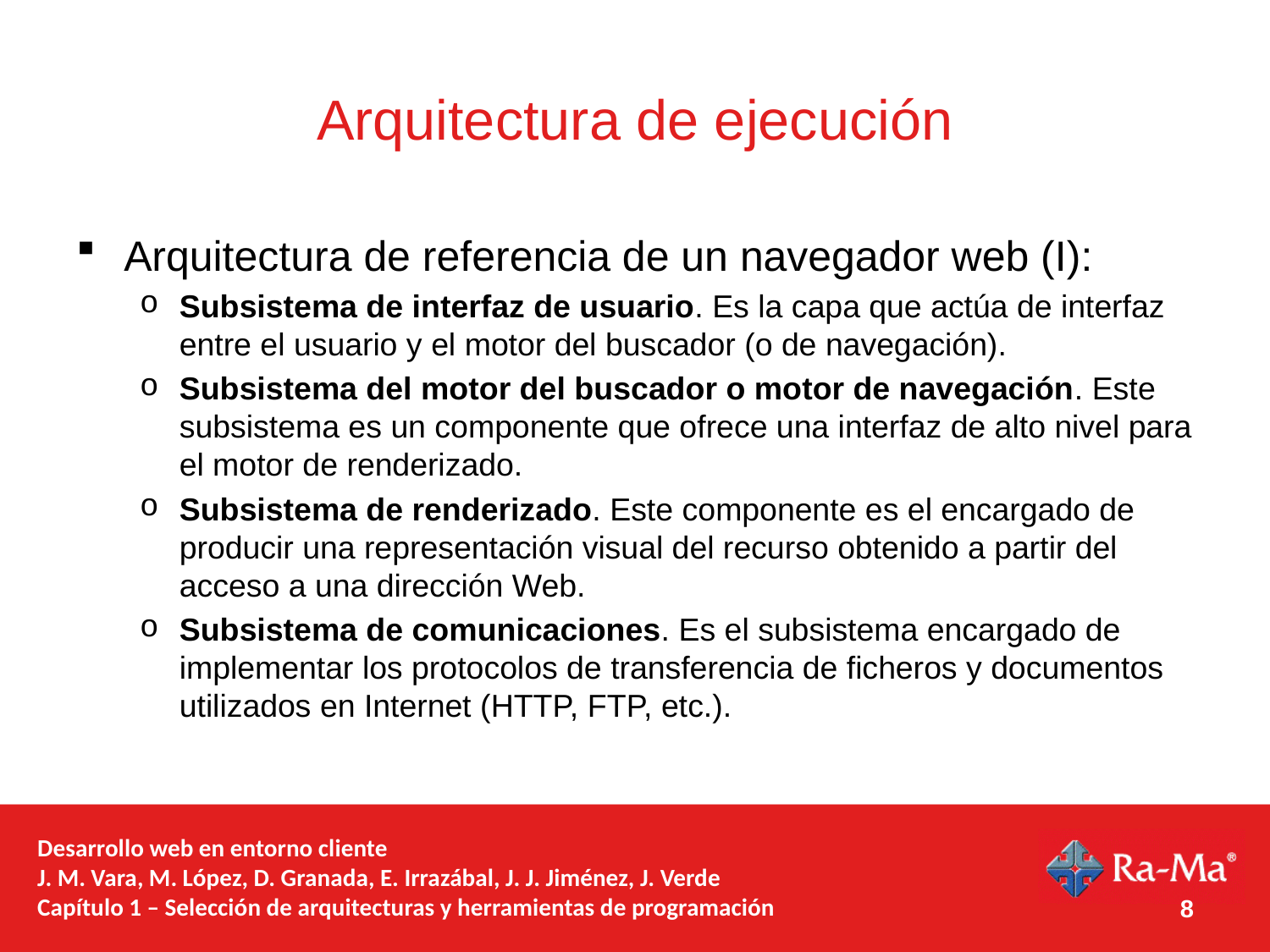

# Arquitectura de ejecución
Arquitectura de referencia de un navegador web (I):
Subsistema de interfaz de usuario. Es la capa que actúa de interfaz entre el usuario y el motor del buscador (o de navegación).
Subsistema del motor del buscador o motor de navegación. Este subsistema es un componente que ofrece una interfaz de alto nivel para el motor de renderizado.
Subsistema de renderizado. Este componente es el encargado de producir una representación visual del recurso obtenido a partir del acceso a una dirección Web.
Subsistema de comunicaciones. Es el subsistema encargado de implementar los protocolos de transferencia de ficheros y documentos utilizados en Internet (HTTP, FTP, etc.).
Desarrollo web en entorno cliente
J. M. Vara, M. López, D. Granada, E. Irrazábal, J. J. Jiménez, J. Verde
Capítulo 1 – Selección de arquitecturas y herramientas de programación
8